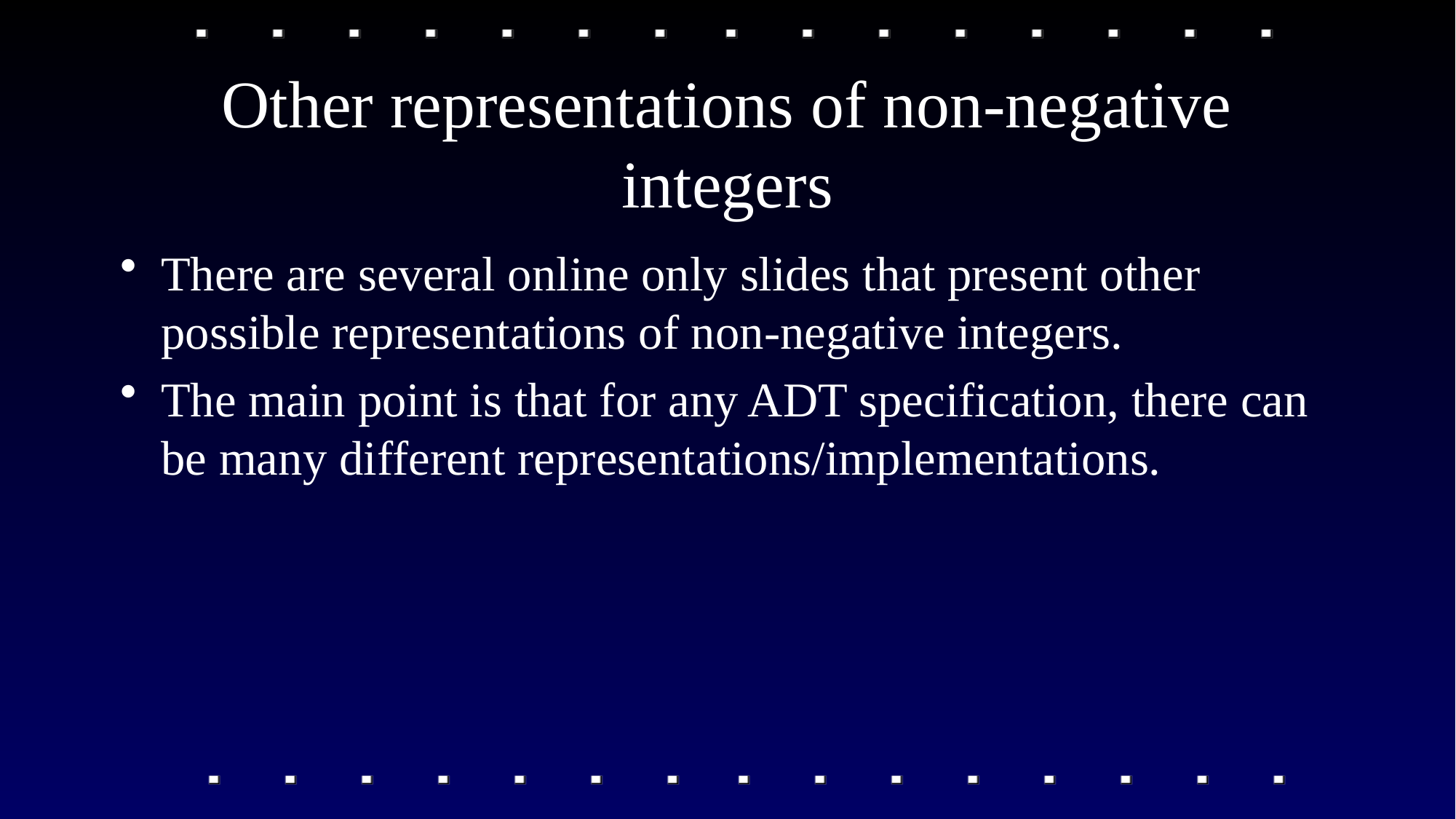

# Other representations of non-negative integers
There are several online only slides that present other possible representations of non-negative integers.
The main point is that for any ADT specification, there can be many different representations/implementations.